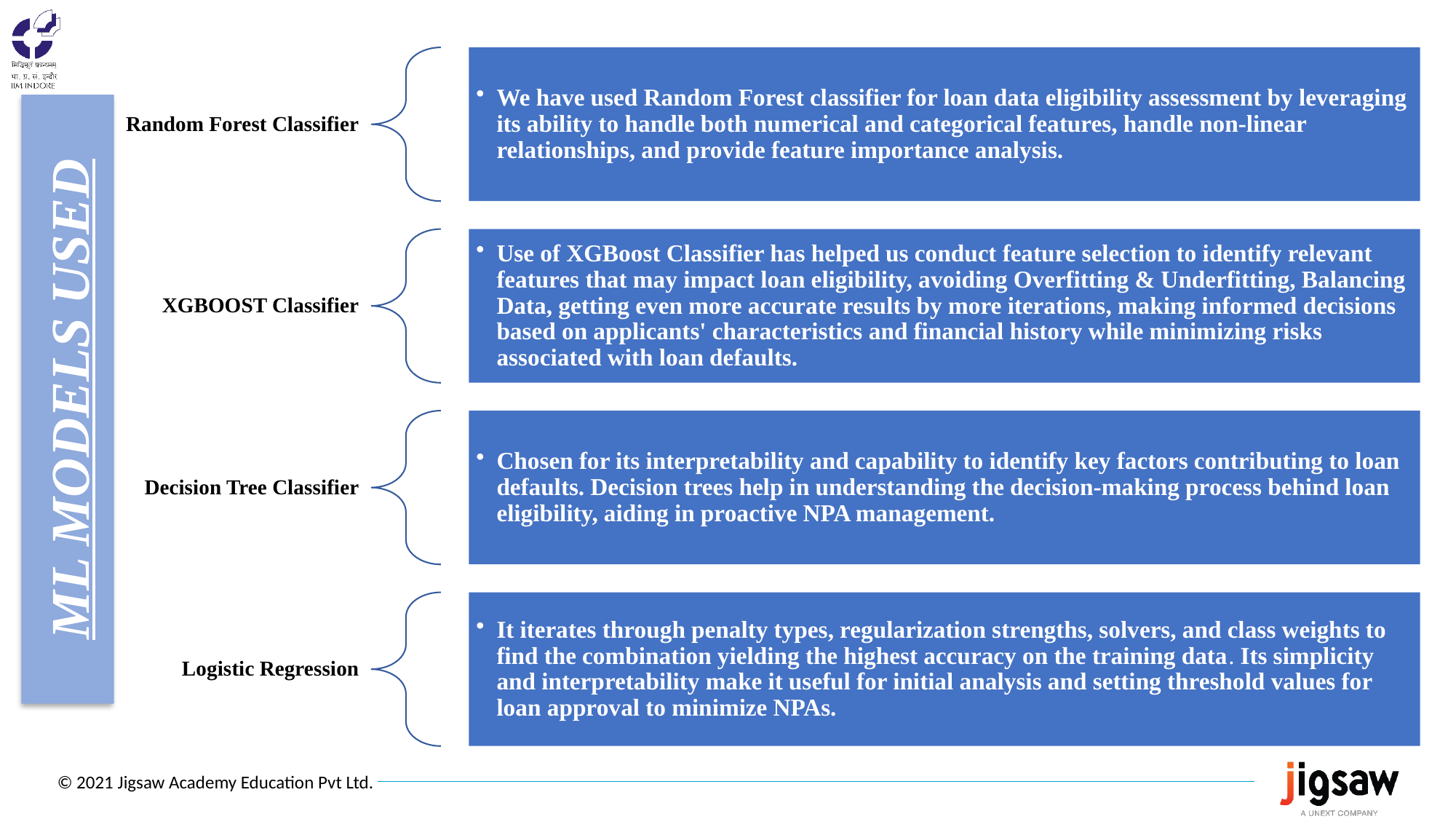

Random Forest Classifier
We have used Random Forest classifier for loan data eligibility assessment by leveraging its ability to handle both numerical and categorical features, handle non-linear relationships, and provide feature importance analysis.
XGBOOST Classifier
Use of XGBoost Classifier has helped us conduct feature selection to identify relevant features that may impact loan eligibility, avoiding Overfitting & Underfitting, Balancing Data, getting even more accurate results by more iterations, making informed decisions based on applicants' characteristics and financial history while minimizing risks associated with loan defaults.
Decision Tree Classifier
Chosen for its interpretability and capability to identify key factors contributing to loan defaults. Decision trees help in understanding the decision-making process behind loan eligibility, aiding in proactive NPA management.
Logistic Regression
It iterates through penalty types, regularization strengths, solvers, and class weights to find the combination yielding the highest accuracy on the training data. Its simplicity and interpretability make it useful for initial analysis and setting threshold values for loan approval to minimize NPAs.
ML MODELS USED